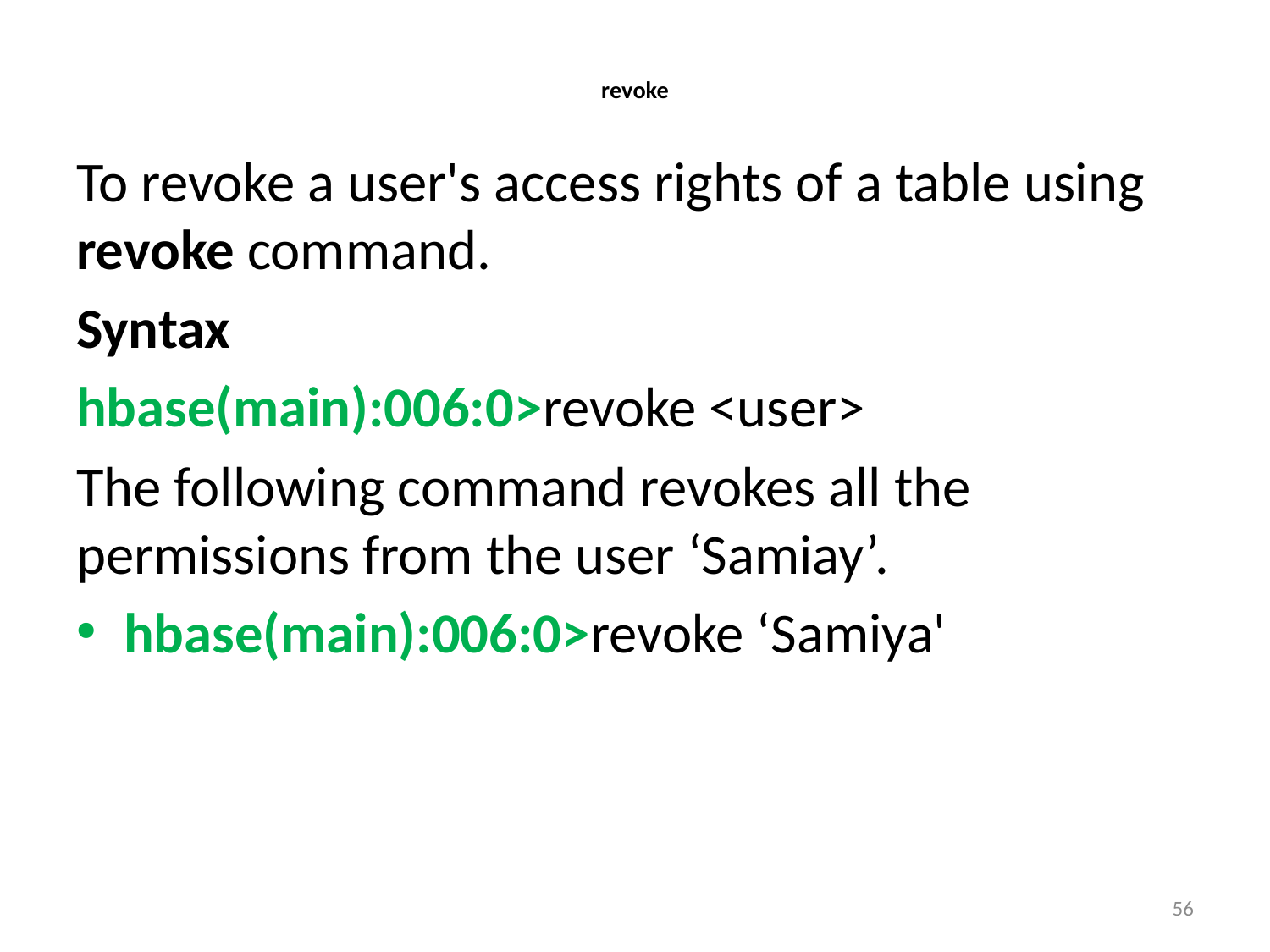

# revoke
To revoke a user's access rights of a table using   revoke command.
Syntax
hbase(main):006:0>revoke <user>
The following command revokes all the permissions from the user ‘Samiay’.
hbase(main):006:0>revoke ‘Samiya'
56